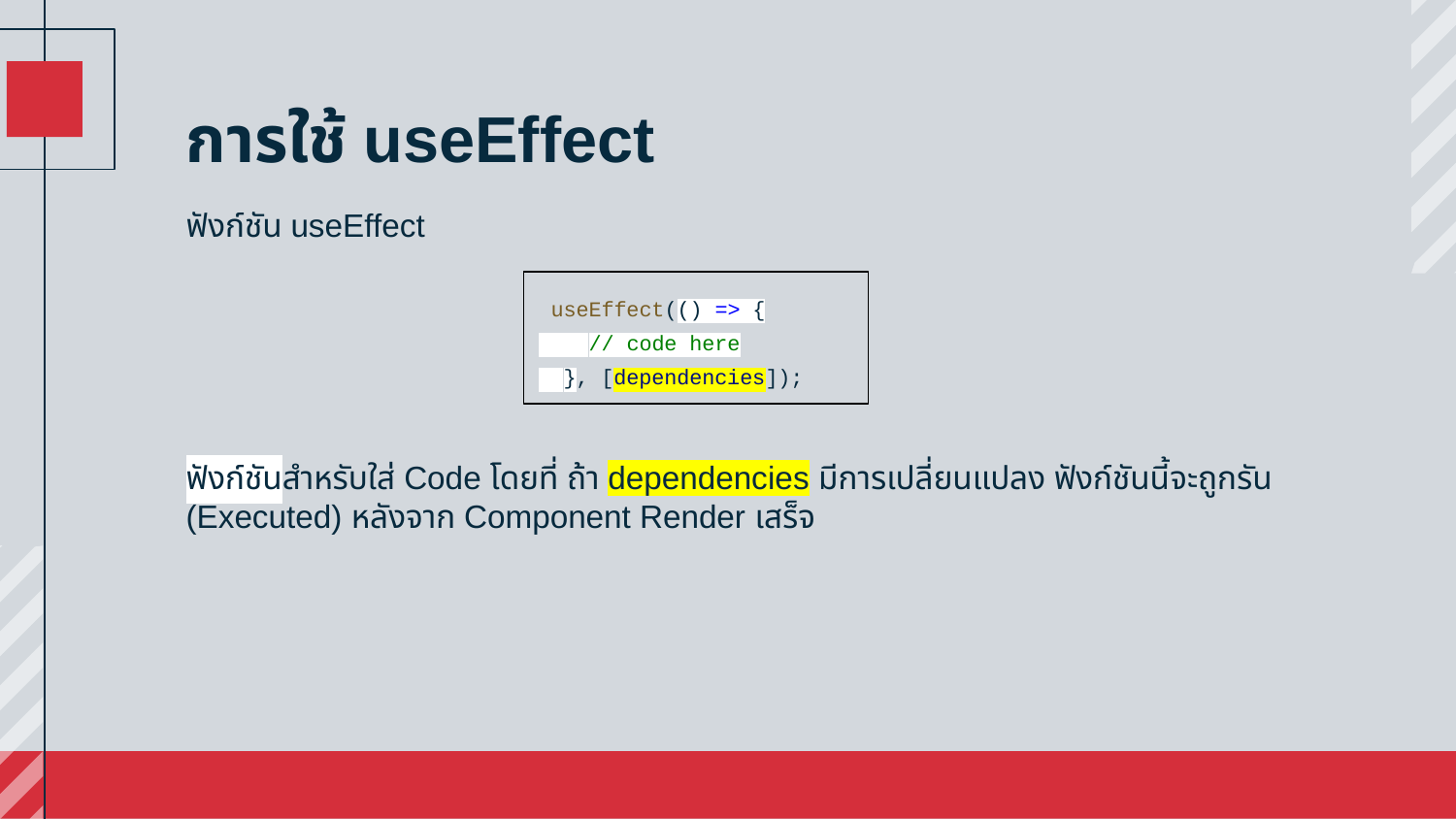

การใช้ useEffect
ฟังก์ชัน useEffect

ฟังก์ชันสำหรับใส่ Code โดยที่ ถ้า dependencies มีการเปลี่ยนแปลง ฟังก์ชันนี้จะถูกรัน (Executed) หลังจาก Component Render เสร็จ
 useEffect(() => {
    // code here
  }, [dependencies]);